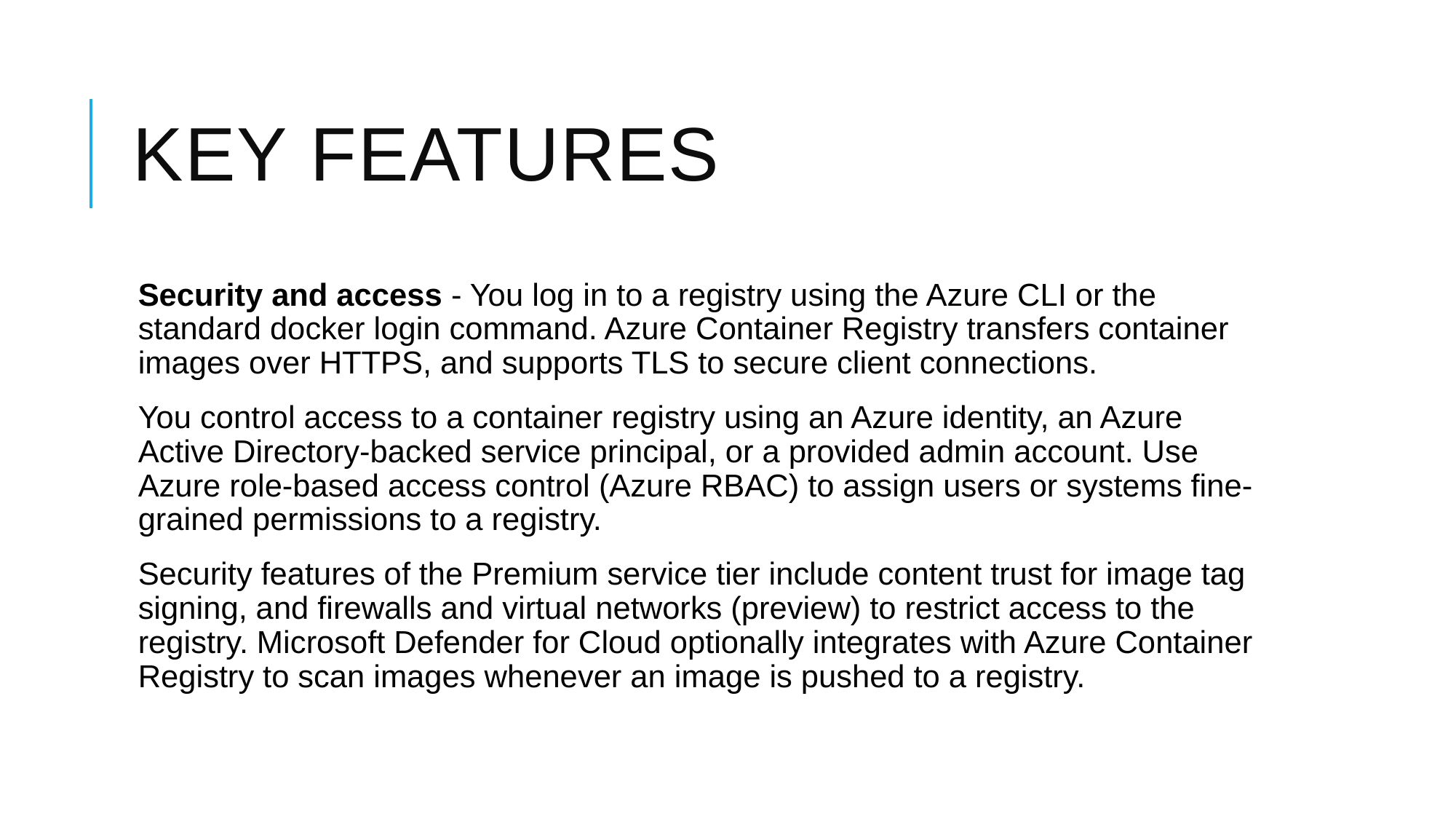

# Key features
Security and access - You log in to a registry using the Azure CLI or the standard docker login command. Azure Container Registry transfers container images over HTTPS, and supports TLS to secure client connections.
You control access to a container registry using an Azure identity, an Azure Active Directory-backed service principal, or a provided admin account. Use Azure role-based access control (Azure RBAC) to assign users or systems fine-grained permissions to a registry.
Security features of the Premium service tier include content trust for image tag signing, and firewalls and virtual networks (preview) to restrict access to the registry. Microsoft Defender for Cloud optionally integrates with Azure Container Registry to scan images whenever an image is pushed to a registry.